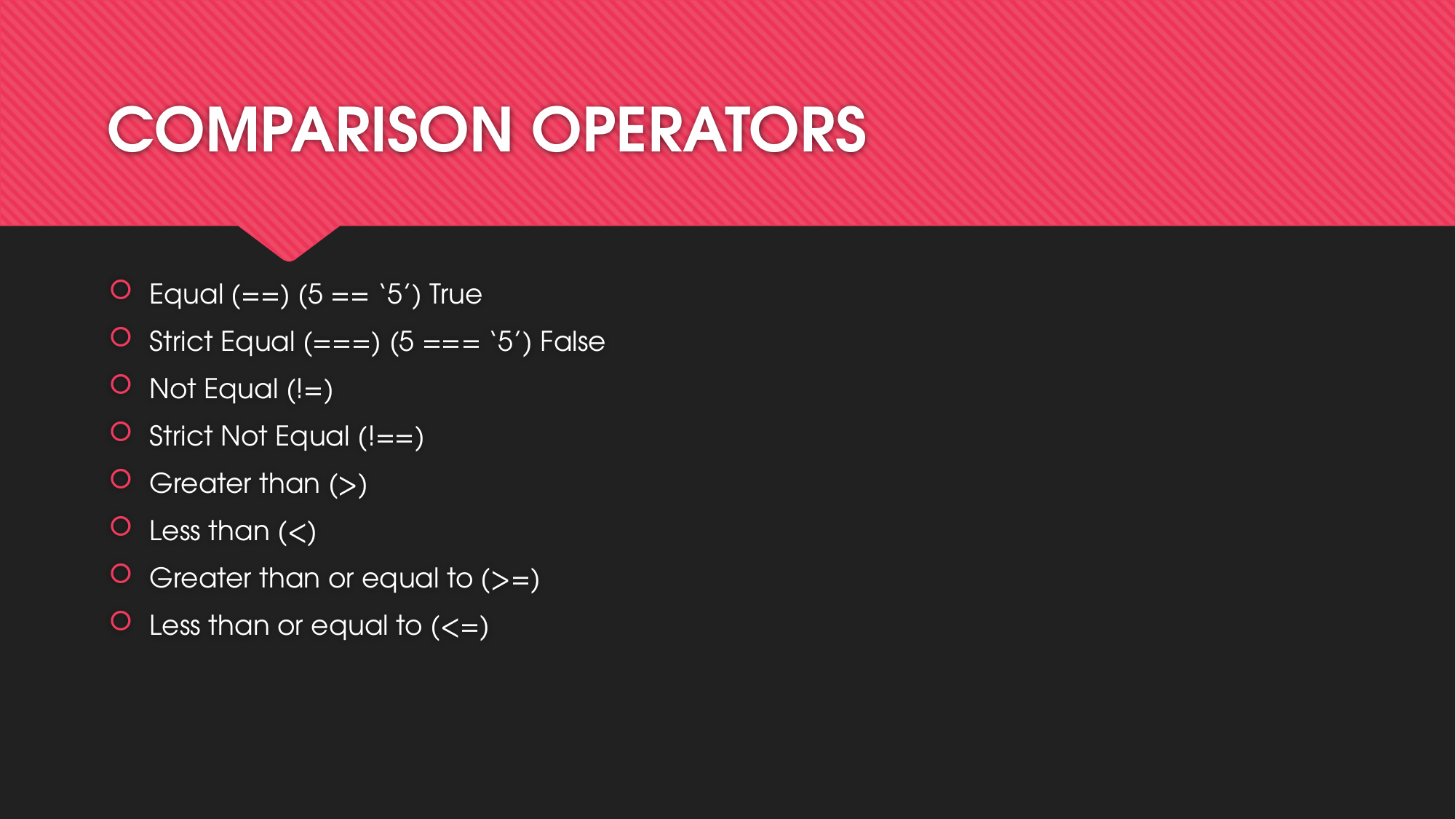

# COMPARISON OPERATORS
Equal (==) (5 == ‘5’) True
Strict Equal (===) (5 === ‘5’) False
Not Equal (!=)
Strict Not Equal (!==)
Greater than (>)
Less than (<)
Greater than or equal to (>=)
Less than or equal to (<=)